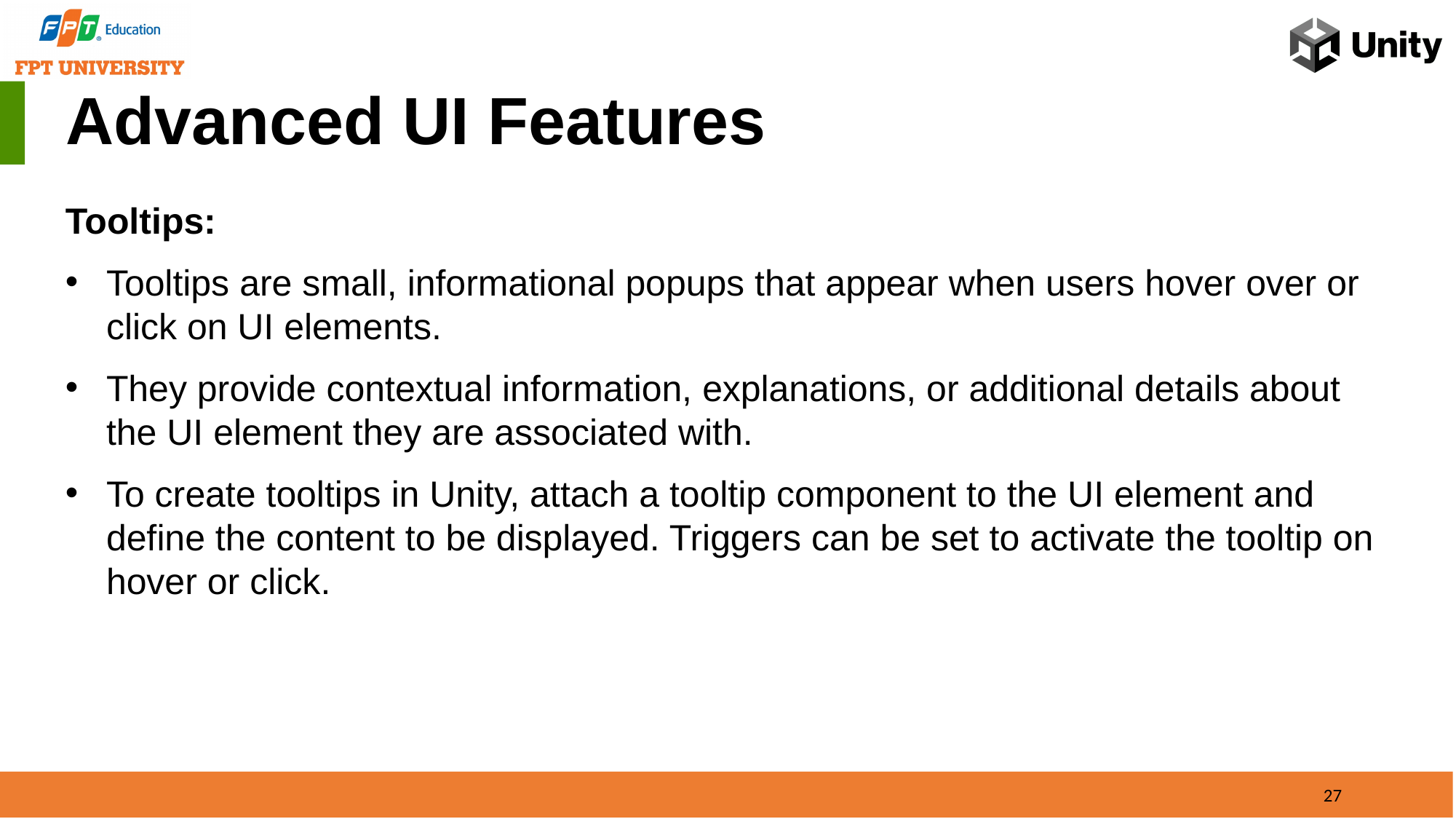

Advanced UI Features

Tooltips:
Tooltips are small, informational popups that appear when users hover over or click on UI elements.
They provide contextual information, explanations, or additional details about the UI element they are associated with.
To create tooltips in Unity, attach a tooltip component to the UI element and define the content to be displayed. Triggers can be set to activate the tooltip on hover or click.
27